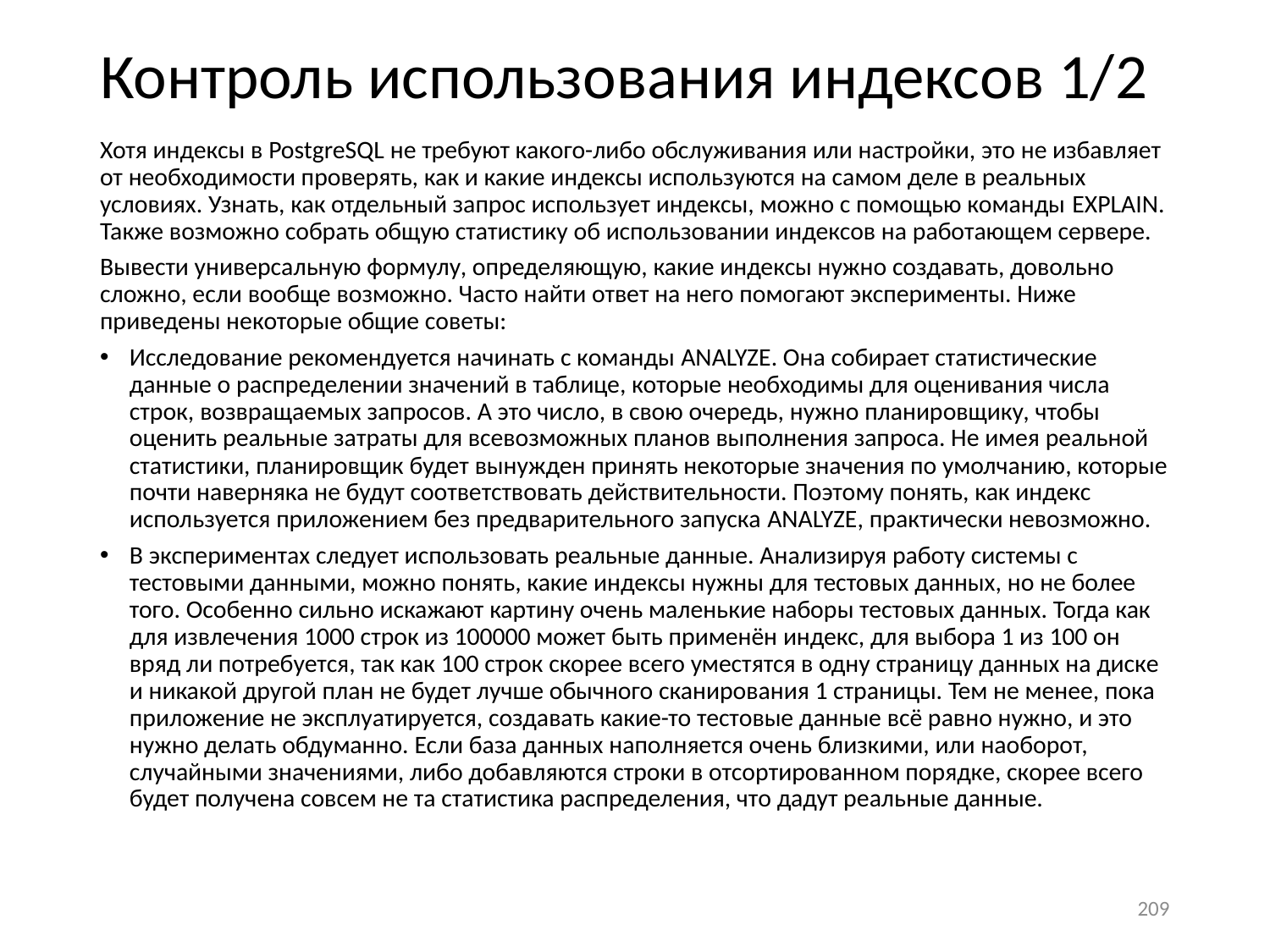

# Контроль использования индексов 1/2
Хотя индексы в PostgreSQL не требуют какого-либо обслуживания или настройки, это не избавляет от необходимости проверять, как и какие индексы используются на самом деле в реальных условиях. Узнать, как отдельный запрос использует индексы, можно с помощью команды EXPLAIN. Также возможно собрать общую статистику об использовании индексов на работающем сервере.
Вывести универсальную формулу, определяющую, какие индексы нужно создавать, довольно сложно, если вообще возможно. Часто найти ответ на него помогают эксперименты. Ниже приведены некоторые общие советы:
Исследование рекомендуется начинать с команды ANALYZE. Она собирает статистические данные о распределении значений в таблице, которые необходимы для оценивания числа строк, возвращаемых запросов. А это число, в свою очередь, нужно планировщику, чтобы оценить реальные затраты для всевозможных планов выполнения запроса. Не имея реальной статистики, планировщик будет вынужден принять некоторые значения по умолчанию, которые почти наверняка не будут соответствовать действительности. Поэтому понять, как индекс используется приложением без предварительного запуска analyze, практически невозможно.
В экспериментах следует использовать реальные данные. Анализируя работу системы с тестовыми данными, можно понять, какие индексы нужны для тестовых данных, но не более того. Особенно сильно искажают картину очень маленькие наборы тестовых данных. Тогда как для извлечения 1000 строк из 100000 может быть применён индекс, для выбора 1 из 100 он вряд ли потребуется, так как 100 строк скорее всего уместятся в одну страницу данных на диске и никакой другой план не будет лучше обычного сканирования 1 страницы. Тем не менее, пока приложение не эксплуатируется, создавать какие-то тестовые данные всё равно нужно, и это нужно делать обдуманно. Если база данных наполняется очень близкими, или наоборот, случайными значениями, либо добавляются строки в отсортированном порядке, скорее всего будет получена совсем не та статистика распределения, что дадут реальные данные.
209